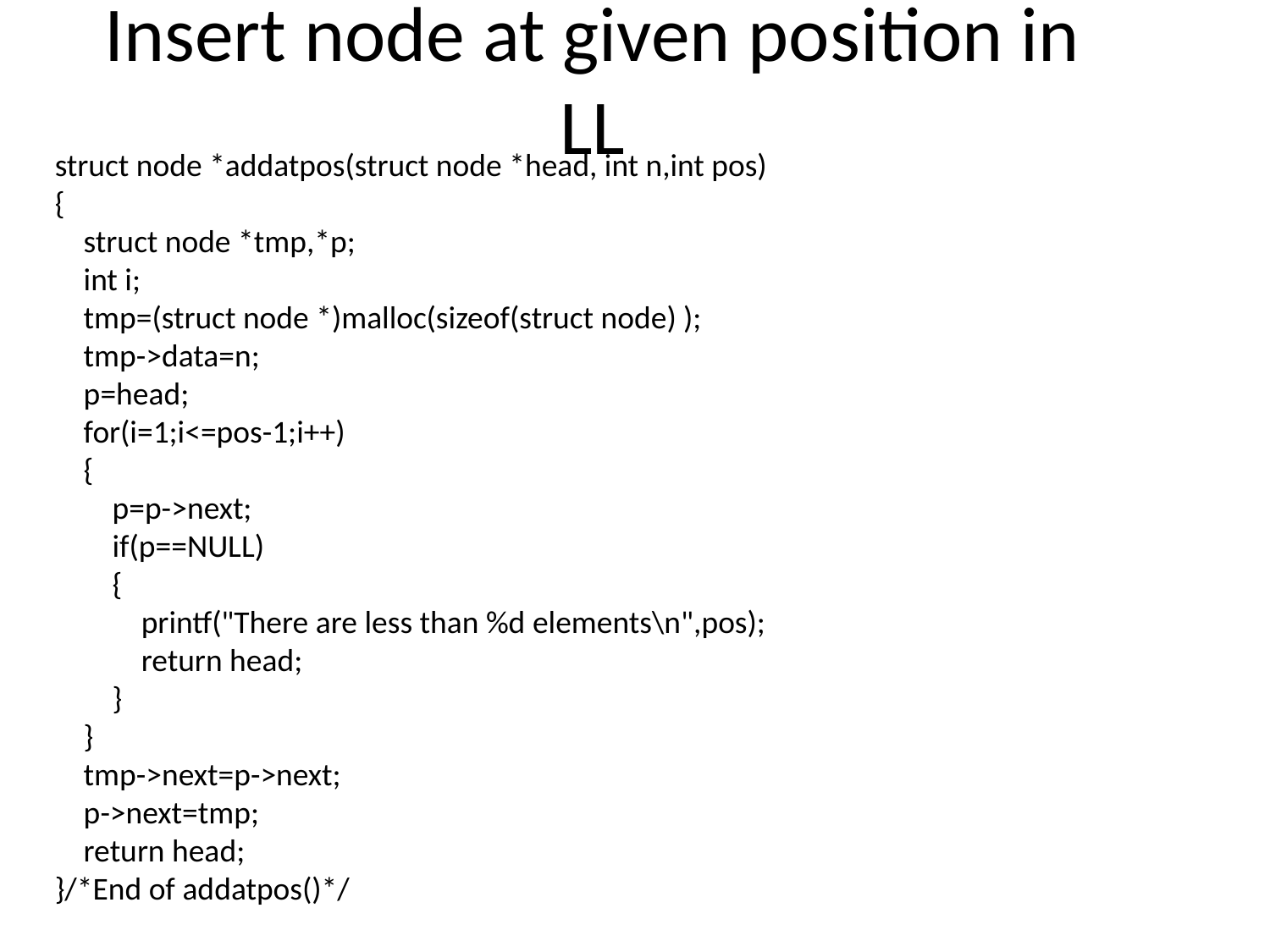

Insert node at given position in LL
struct node *addatpos(struct node *head, int n,int pos)
{
    struct node *tmp,*p;
    int i;
    tmp=(struct node *)malloc(sizeof(struct node) );
    tmp->data=n;
    p=head;
    for(i=1;i<=pos-1;i++)
    {
        p=p->next;
        if(p==NULL)
        {
            printf("There are less than %d elements\n",pos);
            return head;
        }
    }
    tmp->next=p->next;
    p->next=tmp;
    return head;
}/*End of addatpos()*/